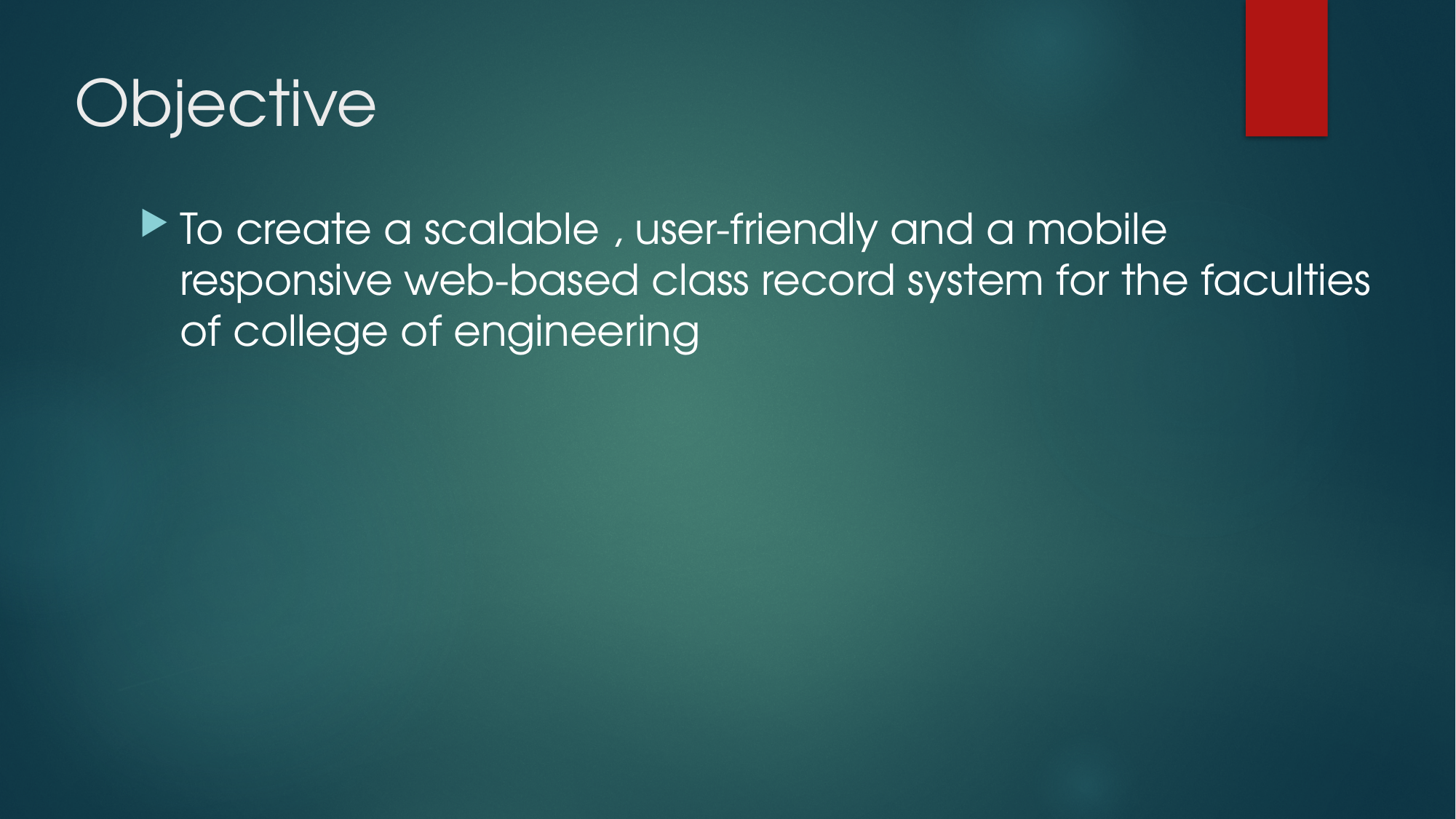

# Objective
To create a scalable , user-friendly and a mobile responsive web-based class record system for the faculties of college of engineering